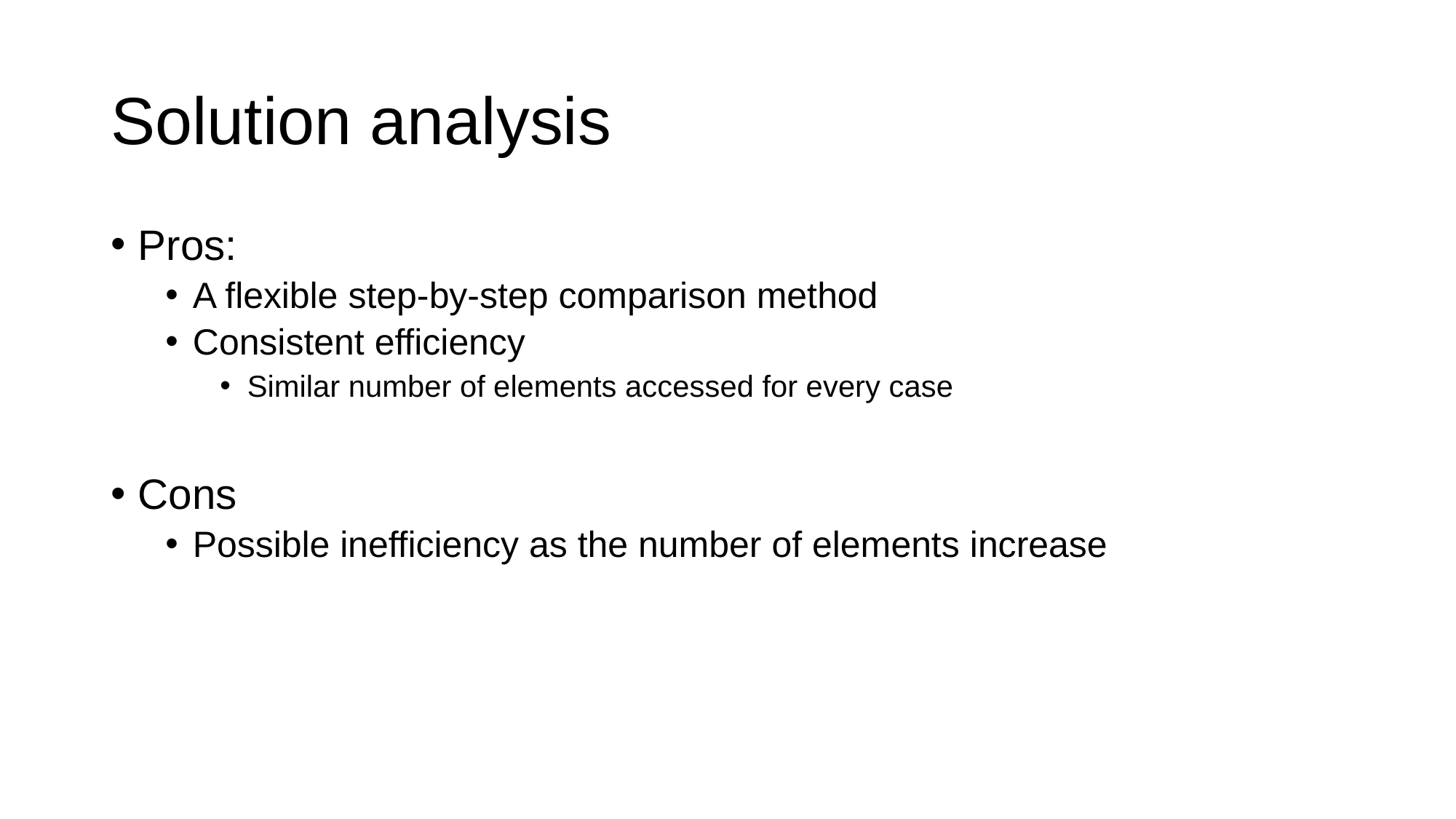

# Solution analysis
Pros:
A flexible step-by-step comparison method
Consistent efficiency
Similar number of elements accessed for every case

Cons
Possible inefficiency as the number of elements increase